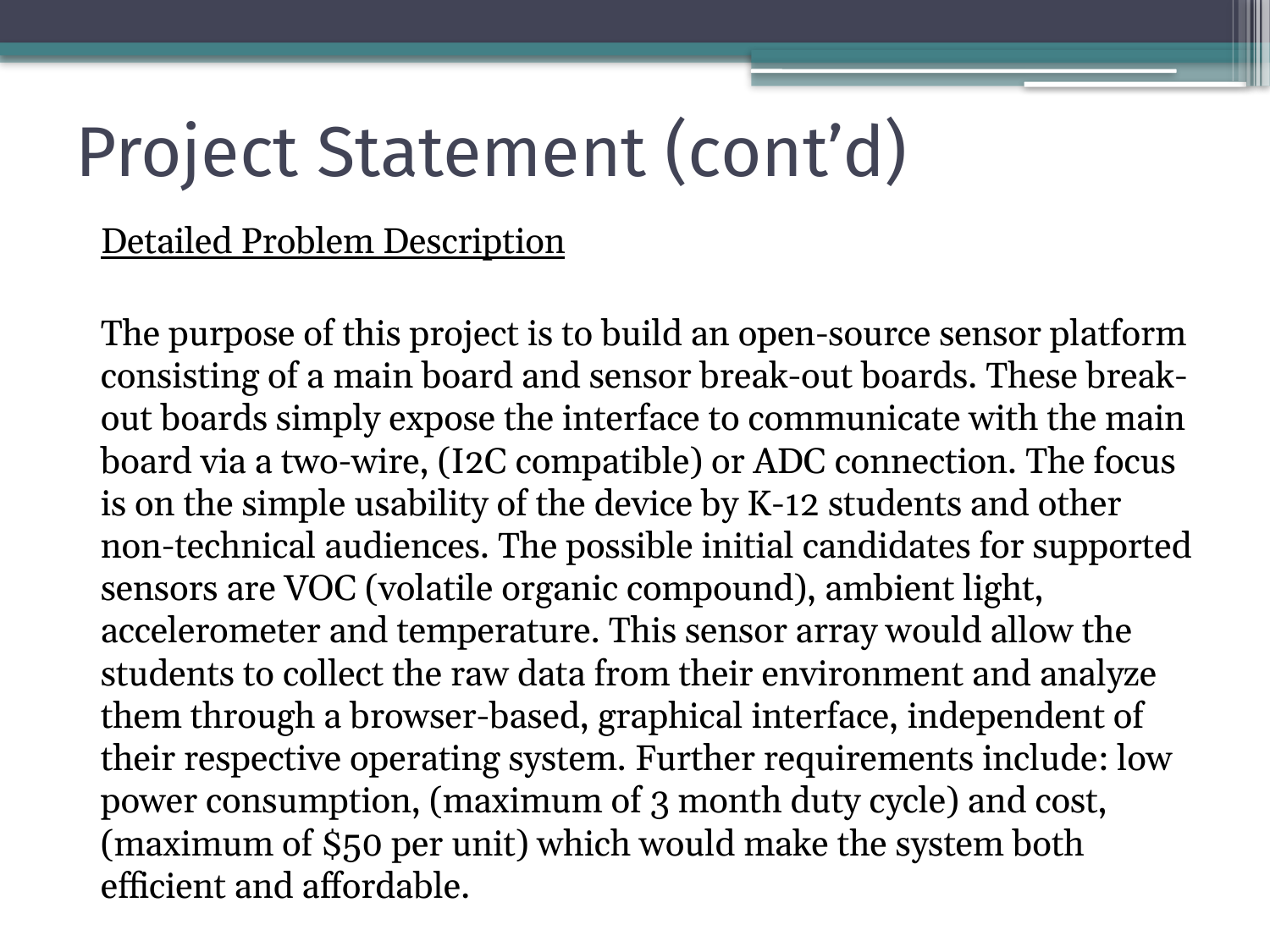

# Project Statement (cont’d)
Detailed Problem Description

The purpose of this project is to build an open-source sensor platform consisting of a main board and sensor break-out boards. These break-out boards simply expose the interface to communicate with the main board via a two-wire, (I2C compatible) or ADC connection. The focus is on the simple usability of the device by K-12 students and other non-technical audiences. The possible initial candidates for supported sensors are VOC (volatile organic compound), ambient light, accelerometer and temperature. This sensor array would allow the students to collect the raw data from their environment and analyze them through a browser-based, graphical interface, independent of their respective operating system. Further requirements include: low power consumption, (maximum of 3 month duty cycle) and cost, (maximum of $50 per unit) which would make the system both efficient and affordable.